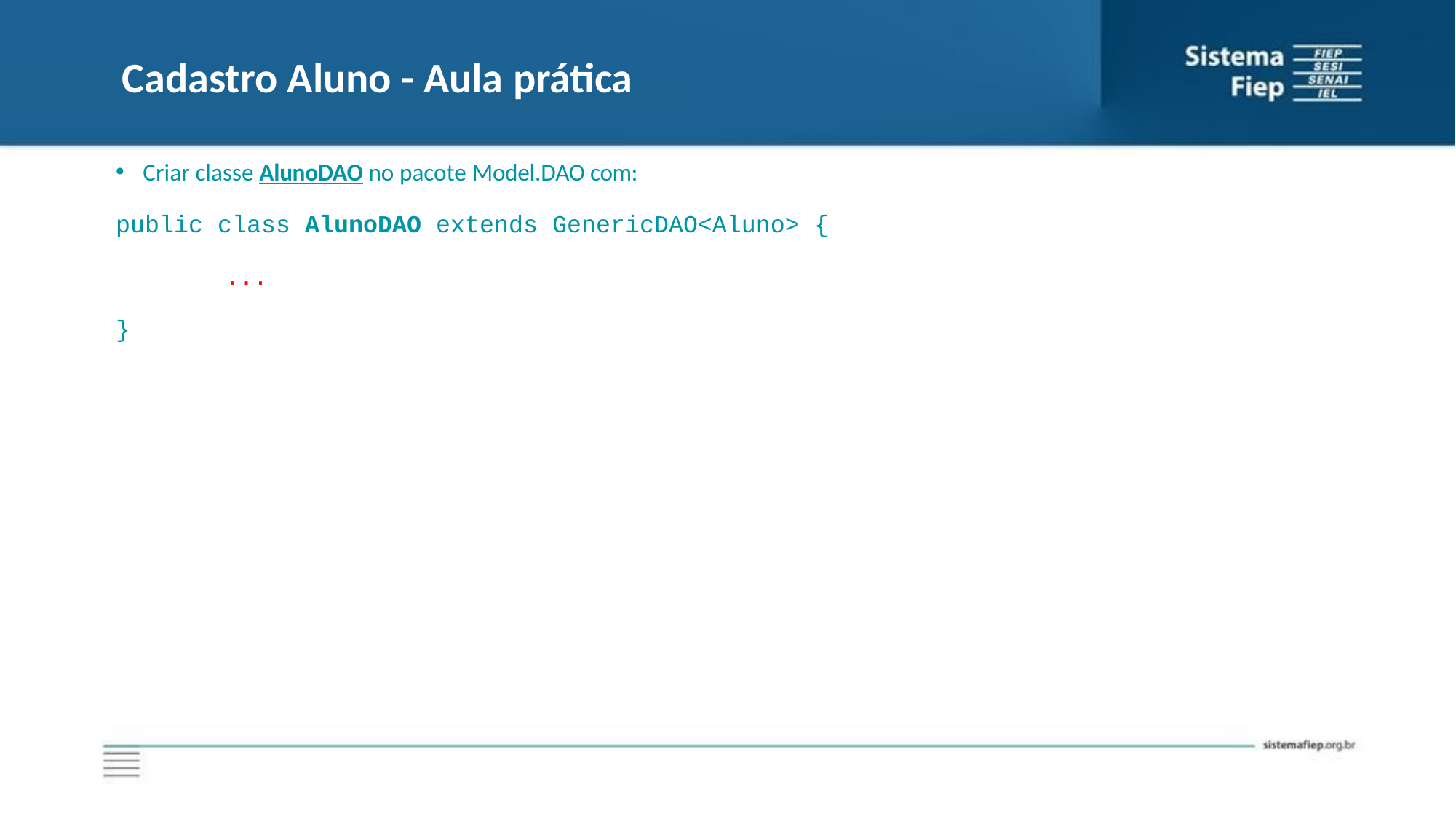

# Cadastro Aluno - Aula prática
Criar classe AlunoDAO no pacote Model.DAO com:
public class AlunoDAO extends GenericDAO<Aluno> {
...
}